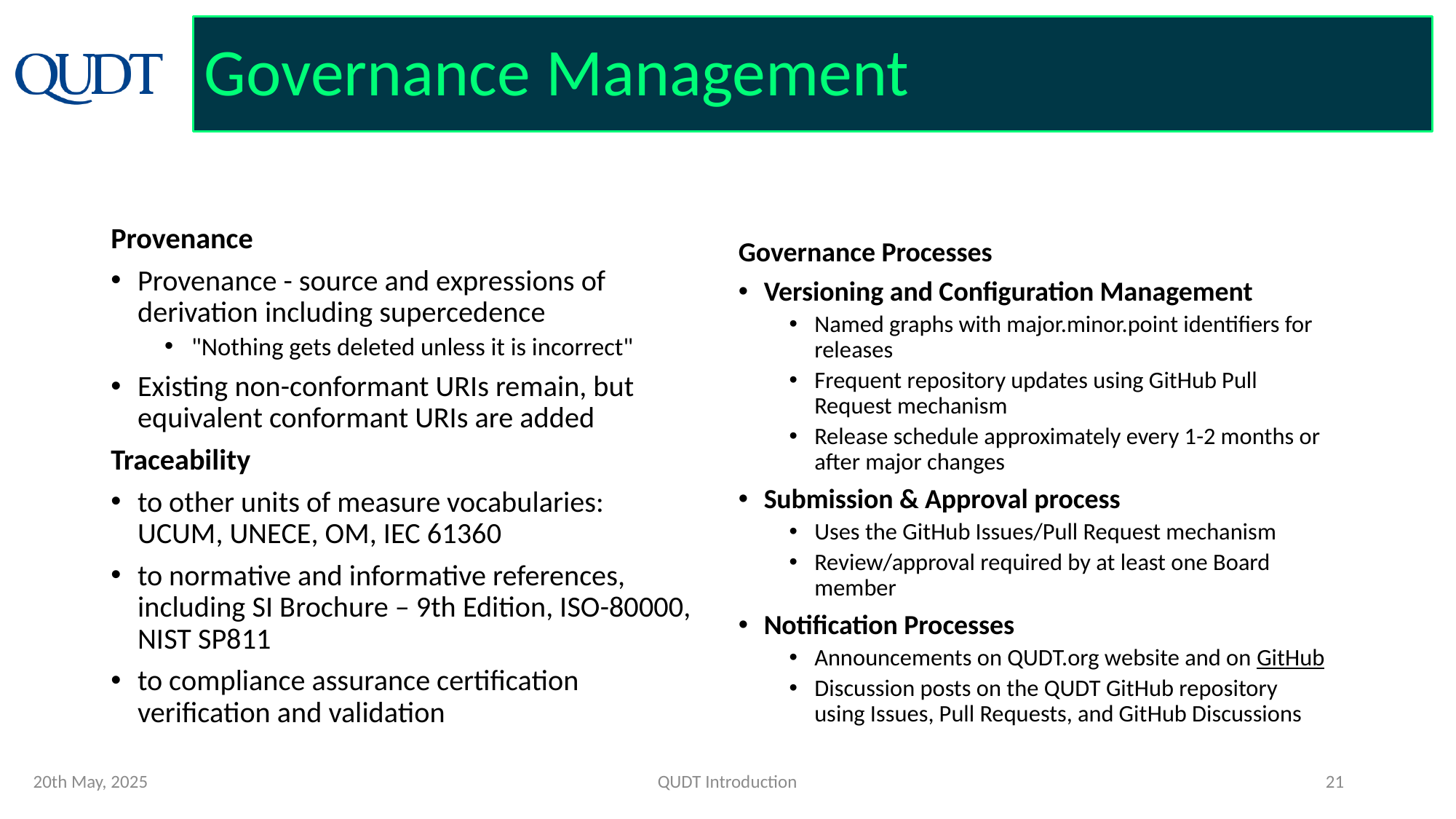

# Governance Management
Provenance
Provenance - source and expressions of derivation including supercedence
"Nothing gets deleted unless it is incorrect"
Existing non-conformant URIs remain, but equivalent conformant URIs are added
Traceability
to other units of measure vocabularies: UCUM, UNECE, OM, IEC 61360
to normative and informative references, including SI Brochure – 9th Edition, ISO-80000, NIST SP811
to compliance assurance certification verification and validation
Governance Processes
Versioning and Configuration Management
Named graphs with major.minor.point identifiers for releases
Frequent repository updates using GitHub Pull Request mechanism
Release schedule approximately every 1-2 months or after major changes
Submission & Approval process
Uses the GitHub Issues/Pull Request mechanism
Review/approval required by at least one Board member
Notification Processes
Announcements on QUDT.org website and on GitHub
Discussion posts on the QUDT GitHub repository using Issues, Pull Requests, and GitHub Discussions
20th May, 2025
QUDT Introduction
21